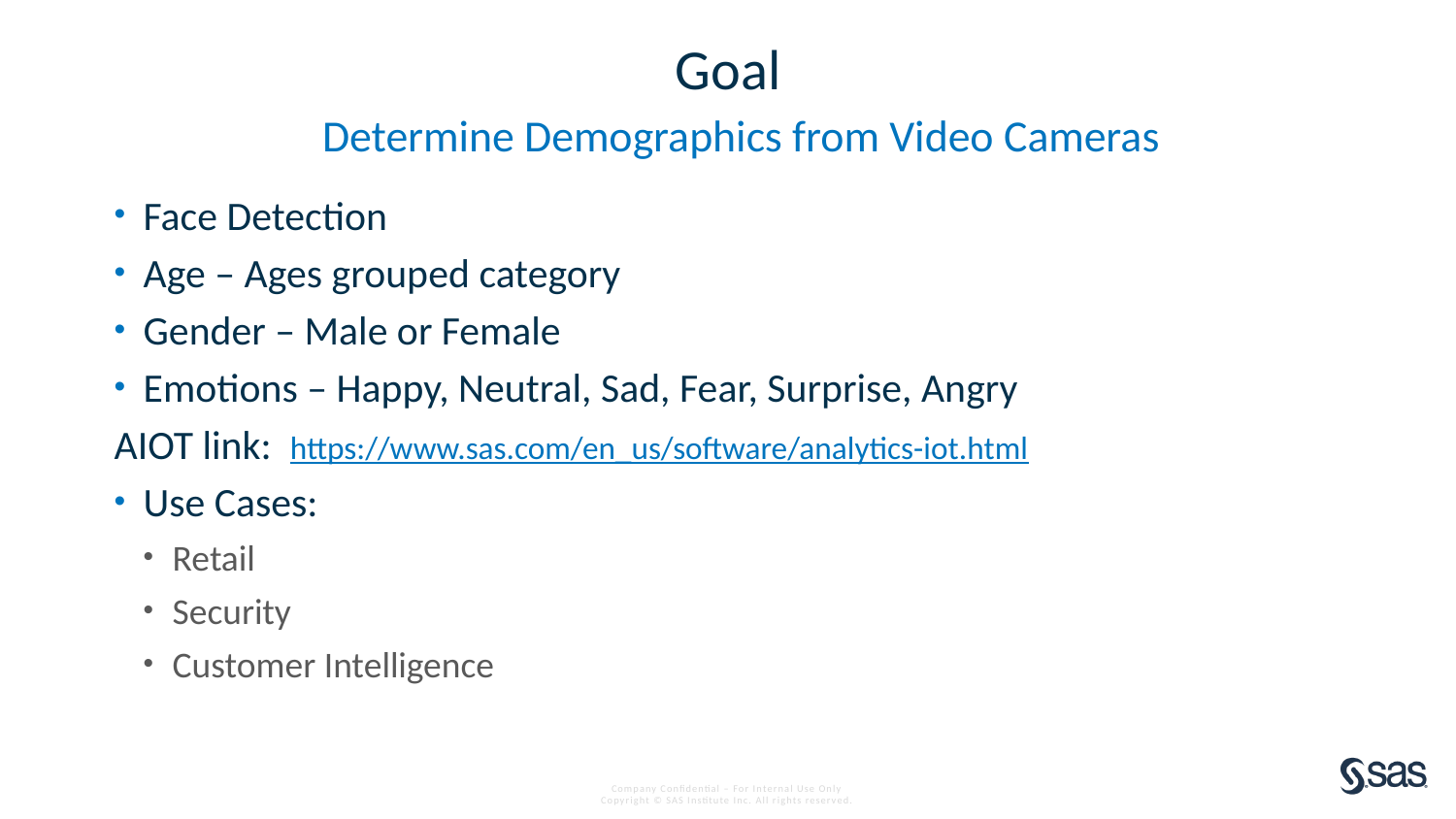

# Goal
Determine Demographics from Video Cameras
Face Detection
Age – Ages grouped category
Gender – Male or Female
Emotions – Happy, Neutral, Sad, Fear, Surprise, Angry
AIOT link:  https://www.sas.com/en_us/software/analytics-iot.html
Use Cases:
Retail
Security
Customer Intelligence